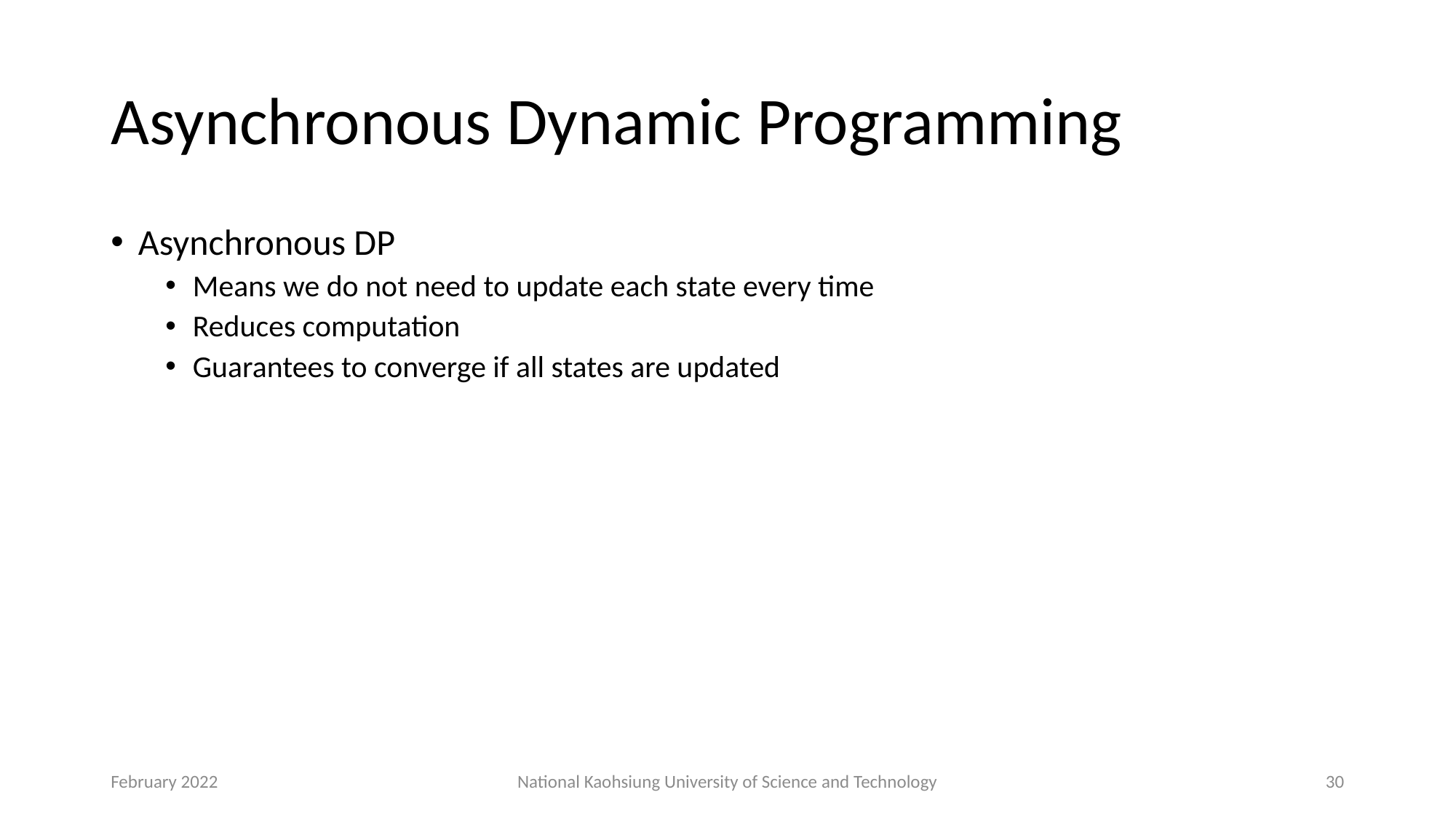

# Asynchronous Dynamic Programming
Asynchronous DP
Means we do not need to update each state every time
Reduces computation
Guarantees to converge if all states are updated

February 2022
National Kaohsiung University of Science and Technology
30